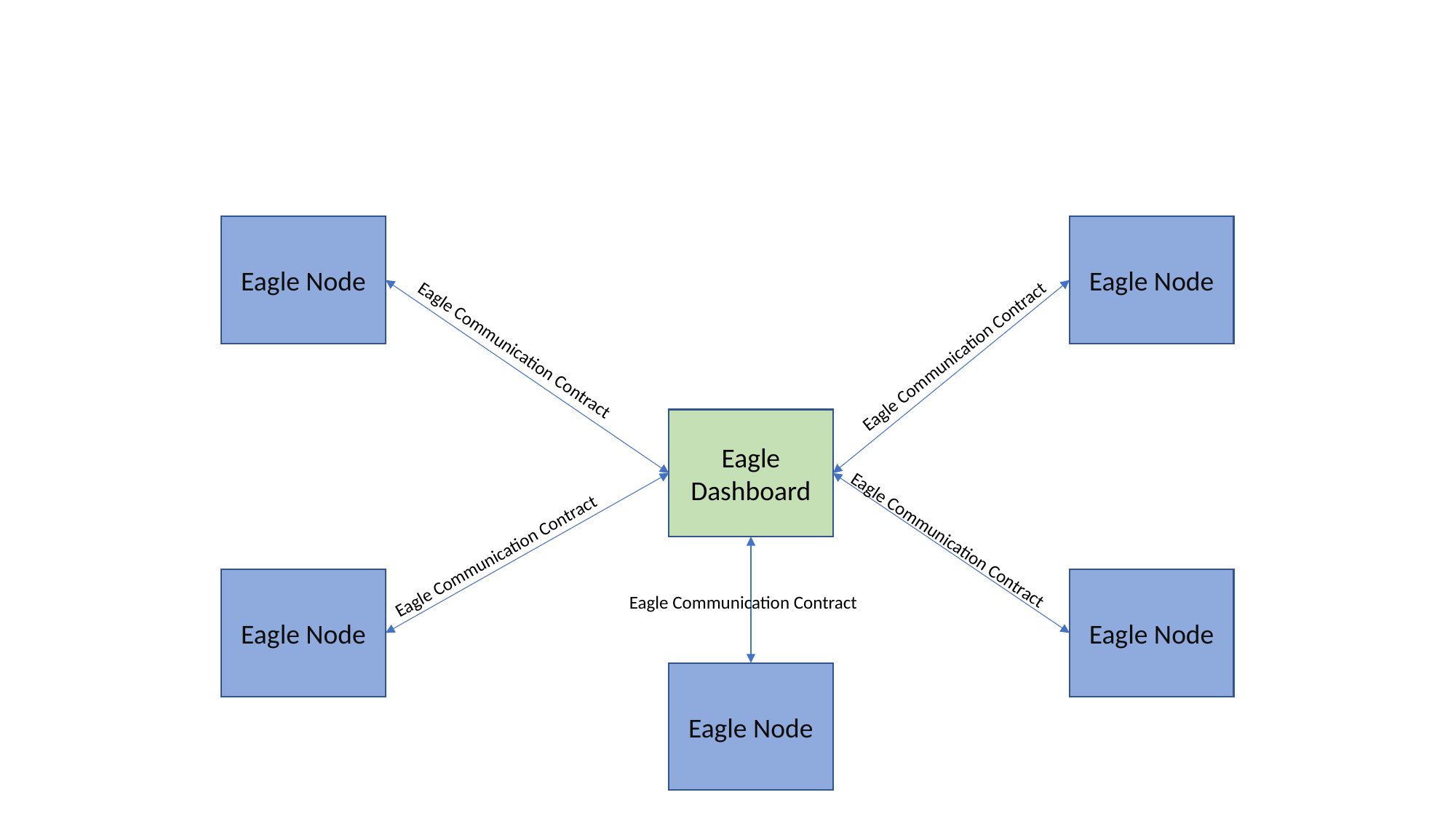

Eagle Node
Eagle Node
Eagle Communication Contract
Eagle Communication Contract
Eagle Dashboard
Eagle Communication Contract
Eagle Communication Contract
Eagle Node
Eagle Node
Eagle Communication Contract
Eagle Node